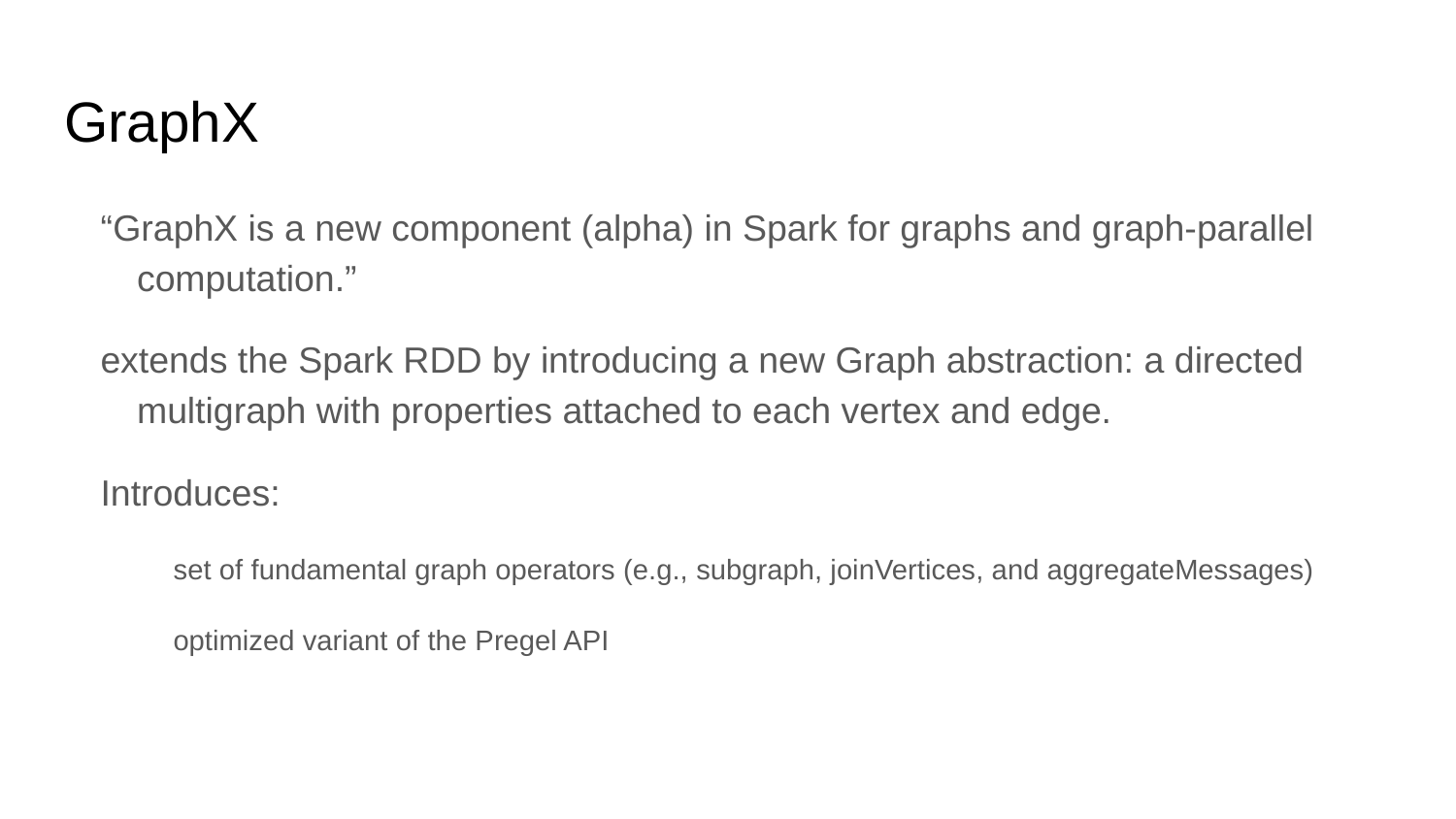

# GraphX
“GraphX is a new component (alpha) in Spark for graphs and graph-parallel computation.”
extends the Spark RDD by introducing a new Graph abstraction: a directed multigraph with properties attached to each vertex and edge.
Introduces:
set of fundamental graph operators (e.g., subgraph, joinVertices, and aggregateMessages)
optimized variant of the Pregel API